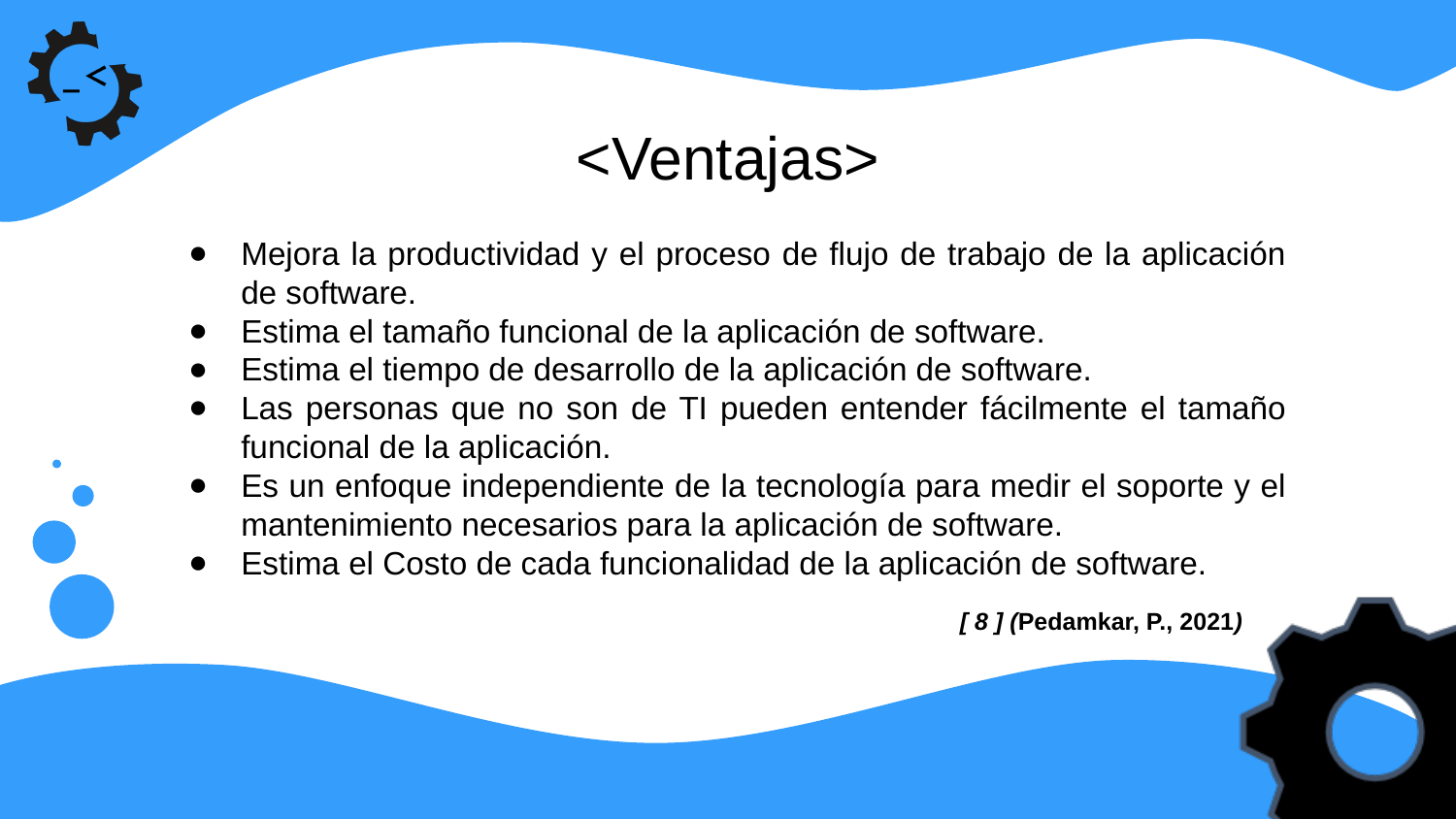

<Ventajas>
Mejora la productividad y el proceso de flujo de trabajo de la aplicación de software.
Estima el tamaño funcional de la aplicación de software.
Estima el tiempo de desarrollo de la aplicación de software.
Las personas que no son de TI pueden entender fácilmente el tamaño funcional de la aplicación.
Es un enfoque independiente de la tecnología para medir el soporte y el mantenimiento necesarios para la aplicación de software.
Estima el Costo de cada funcionalidad de la aplicación de software.
[ 8 ] (Pedamkar, P., 2021)